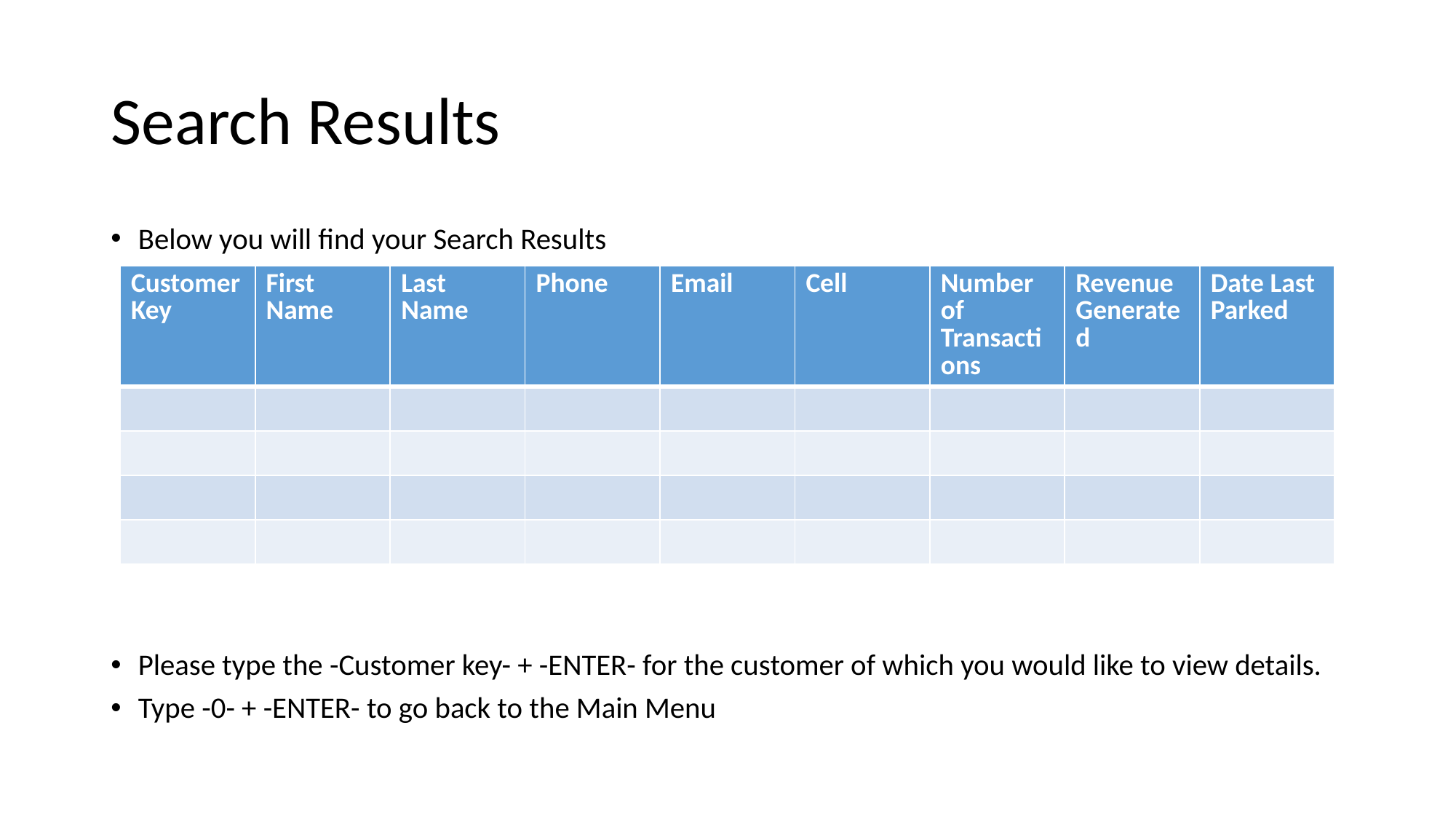

# Search Results
Below you will find your Search Results

Please type the -Customer key- + -ENTER- for the customer of which you would like to view details.
Type -0- + -ENTER- to go back to the Main Menu

| Customer Key | First Name | Last Name | Phone | Email | Cell | Number of Transactions | Revenue Generated | Date Last Parked |
| --- | --- | --- | --- | --- | --- | --- | --- | --- |
|  |  |  |  |  |  |  |  |  |
|  |  |  |  |  |  |  |  |  |
|  |  |  |  |  |  |  |  |  |
|  |  |  |  |  |  |  |  |  |